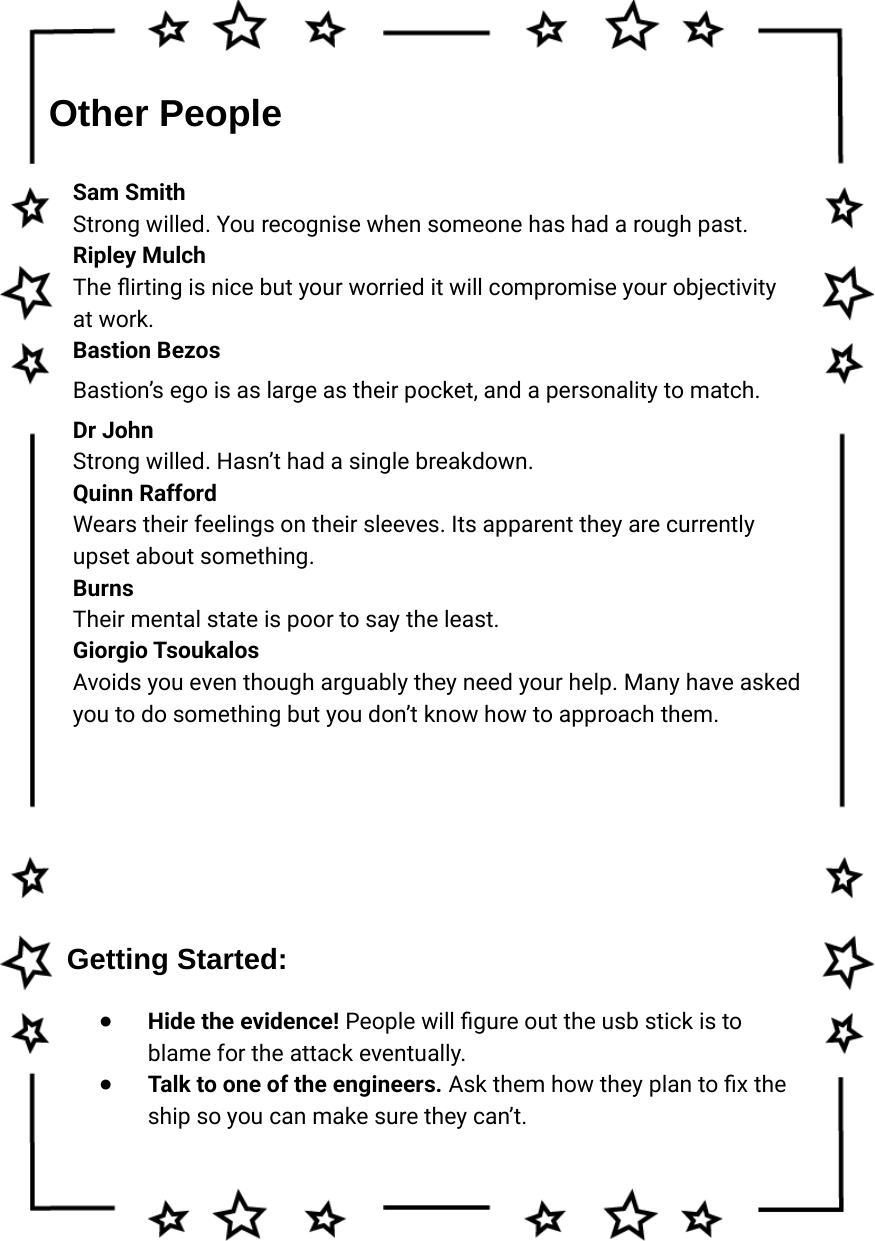

Other People
Sam Smith
Strong willed. You recognise when someone has had a rough past.
Ripley Mulch
The flirting is nice but your worried it will compromise your objectivity at work.
Bastion Bezos
Bastion’s ego is as large as their pocket, and a personality to match.
Dr John
Strong willed. Hasn’t had a single breakdown.
Quinn Rafford
Wears their feelings on their sleeves. Its apparent they are currently upset about something.
Burns
Their mental state is poor to say the least.
Giorgio Tsoukalos
Avoids you even though arguably they need your help. Many have asked you to do something but you don’t know how to approach them.
Getting Started:
Hide the evidence! People will figure out the usb stick is to blame for the attack eventually.
Talk to one of the engineers. Ask them how they plan to fix the ship so you can make sure they can’t.